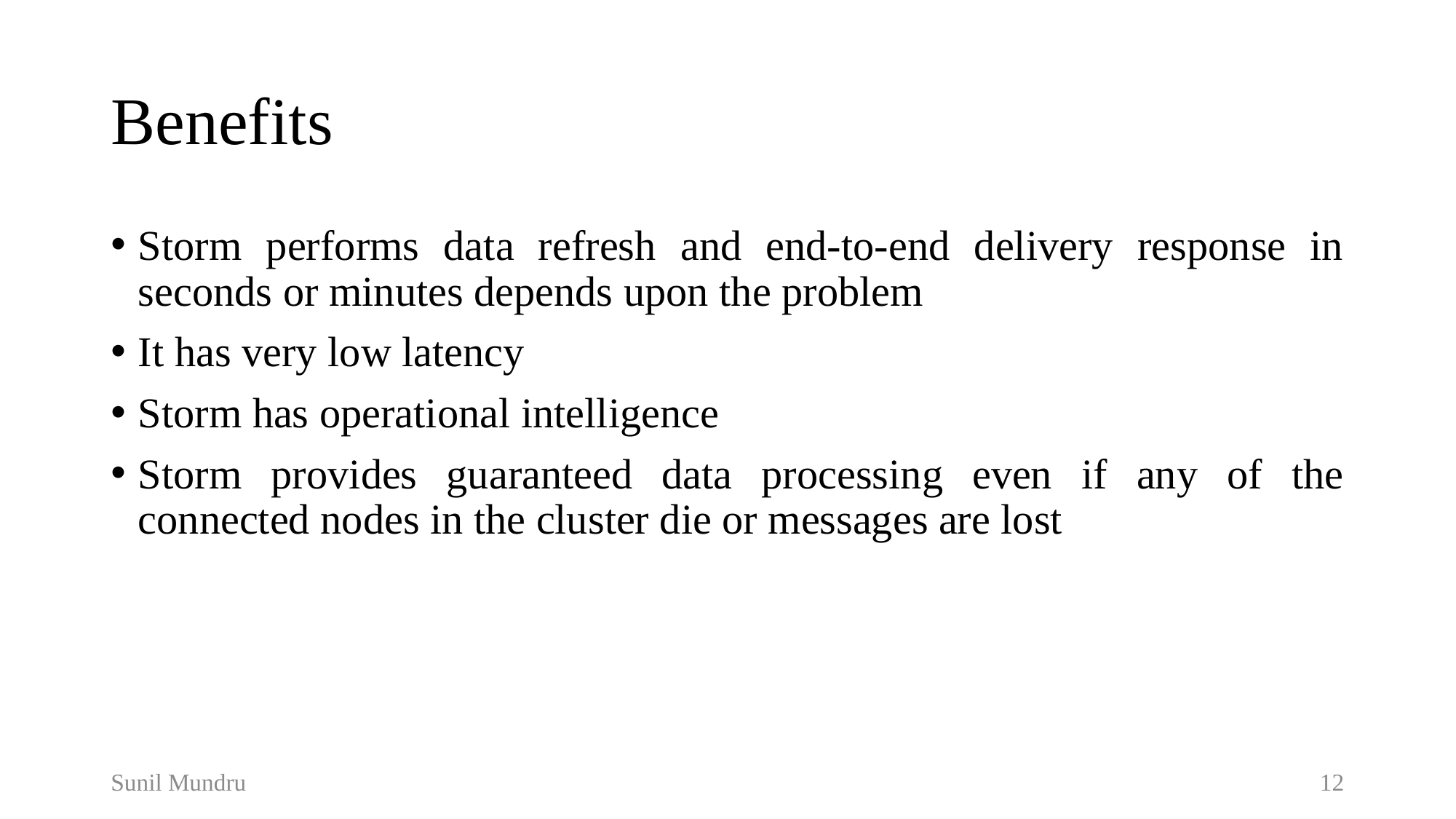

# Benefits
Storm performs data refresh and end-to-end delivery response in seconds or minutes depends upon the problem
It has very low latency
Storm has operational intelligence
Storm provides guaranteed data processing even if any of the connected nodes in the cluster die or messages are lost

Sunil Mundru
12